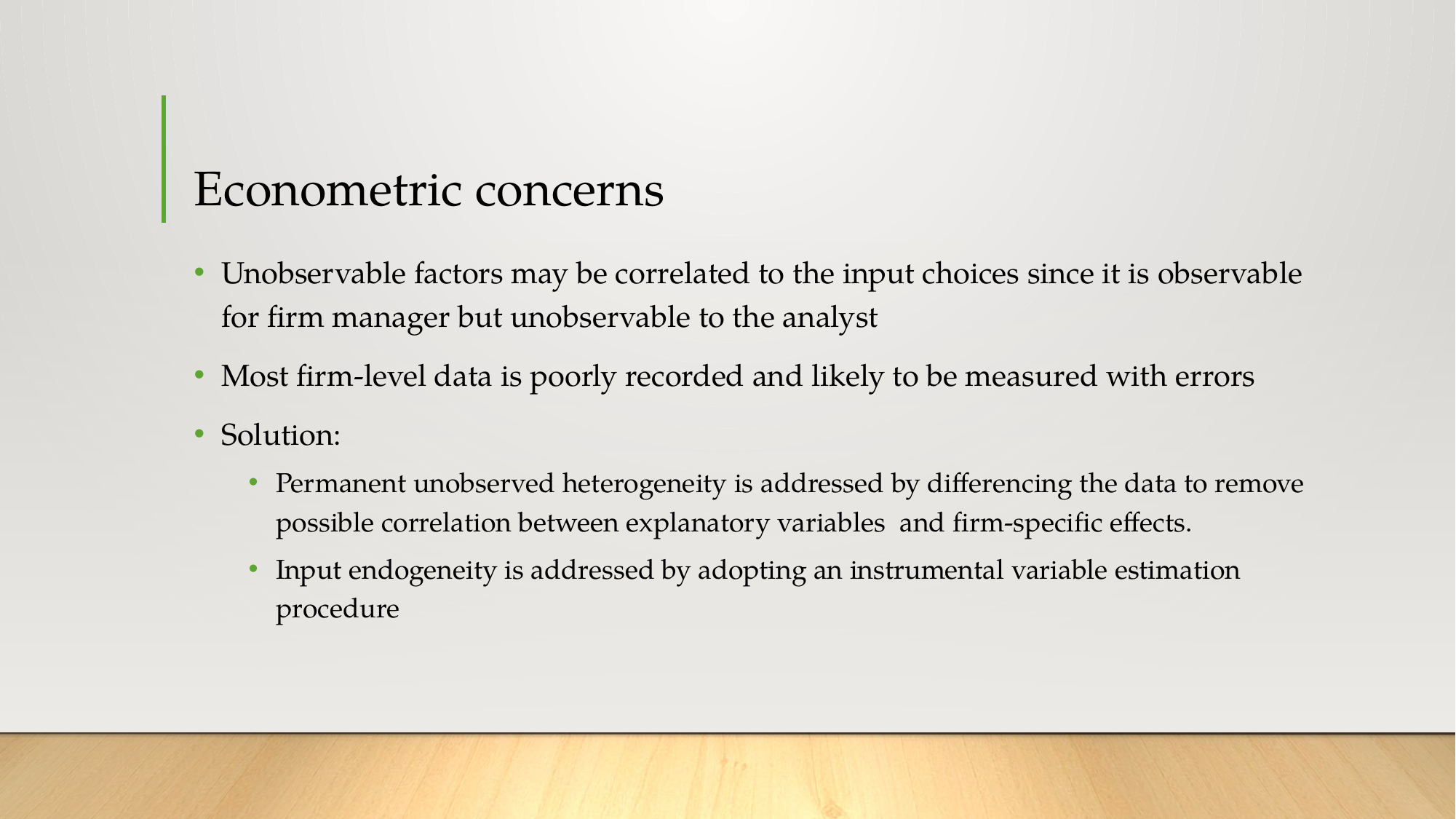

# Econometric concerns
Unobservable factors may be correlated to the input choices since it is observable for firm manager but unobservable to the analyst
Most firm-level data is poorly recorded and likely to be measured with errors
Solution:
Permanent unobserved heterogeneity is addressed by differencing the data to remove possible correlation between explanatory variables  and firm-specific effects.
Input endogeneity is addressed by adopting an instrumental variable estimation procedure